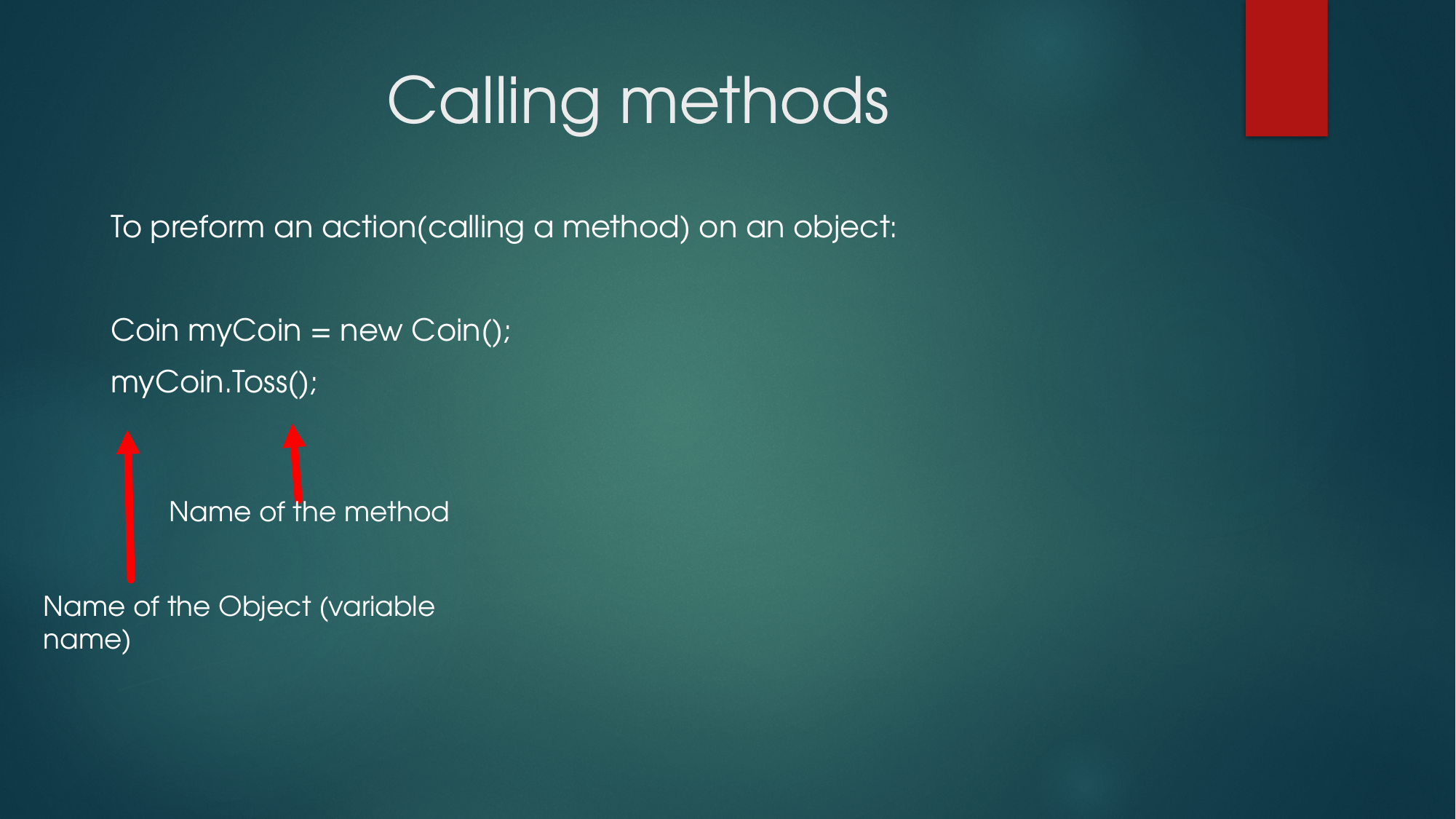

# Calling methods
To preform an action(calling a method) on an object:

Coin myCoin = new Coin();
myCoin.Toss();
Name of the method
Name of the Object (variable name)